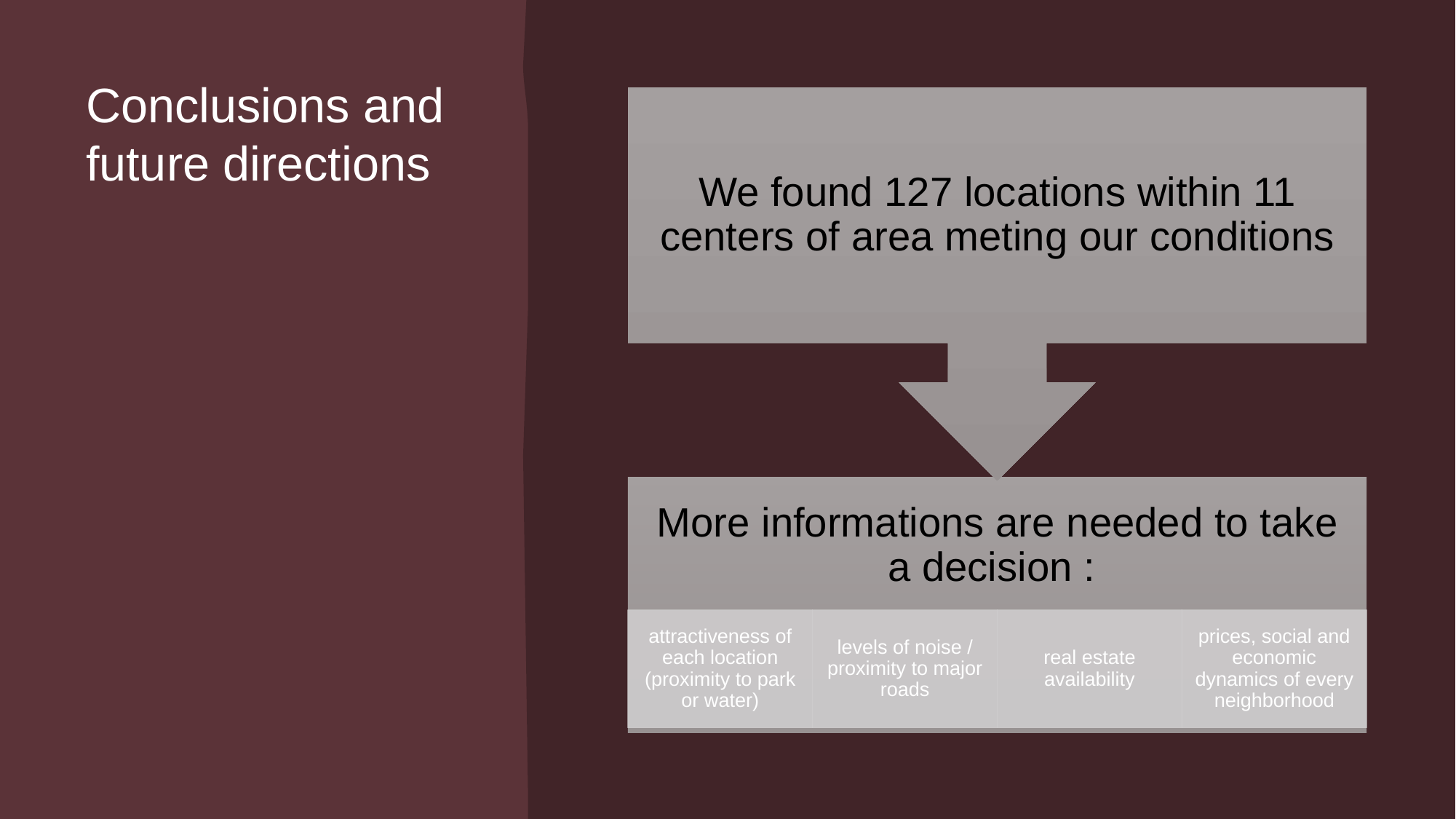

# Conclusions and future directions
More informations are needed to take a decision :
attractiveness of each location (proximity to park or water)
levels of noise / proximity to major roads
real estate availability
prices, social and economic dynamics of every neighborhood
We found 127 locations within 11 centers of area meting our conditions